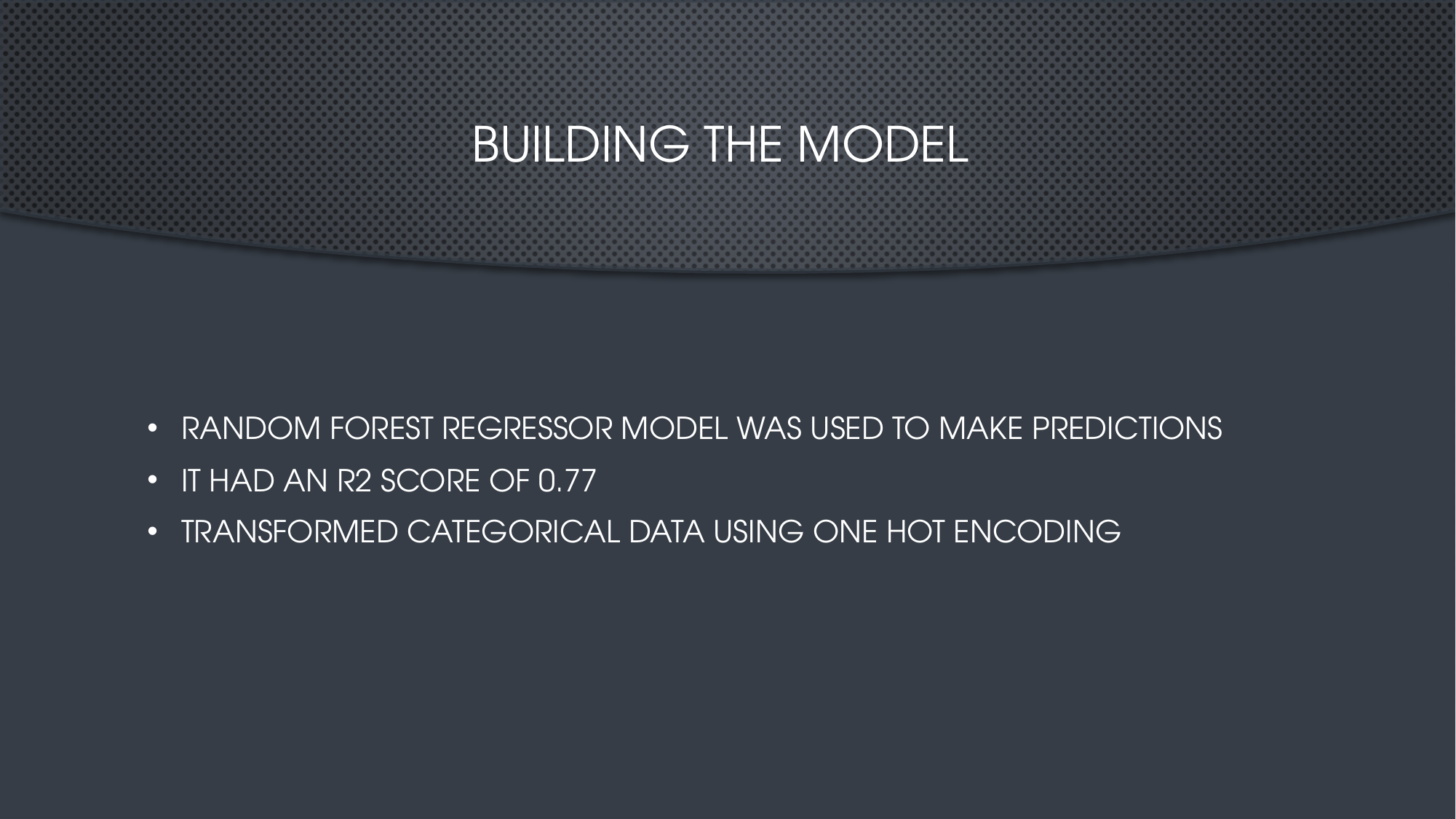

# Building the Model
Random Forest regressor model was used to make predictions
It had an r2 score of 0.77
Transformed categorical data using one hot encoding